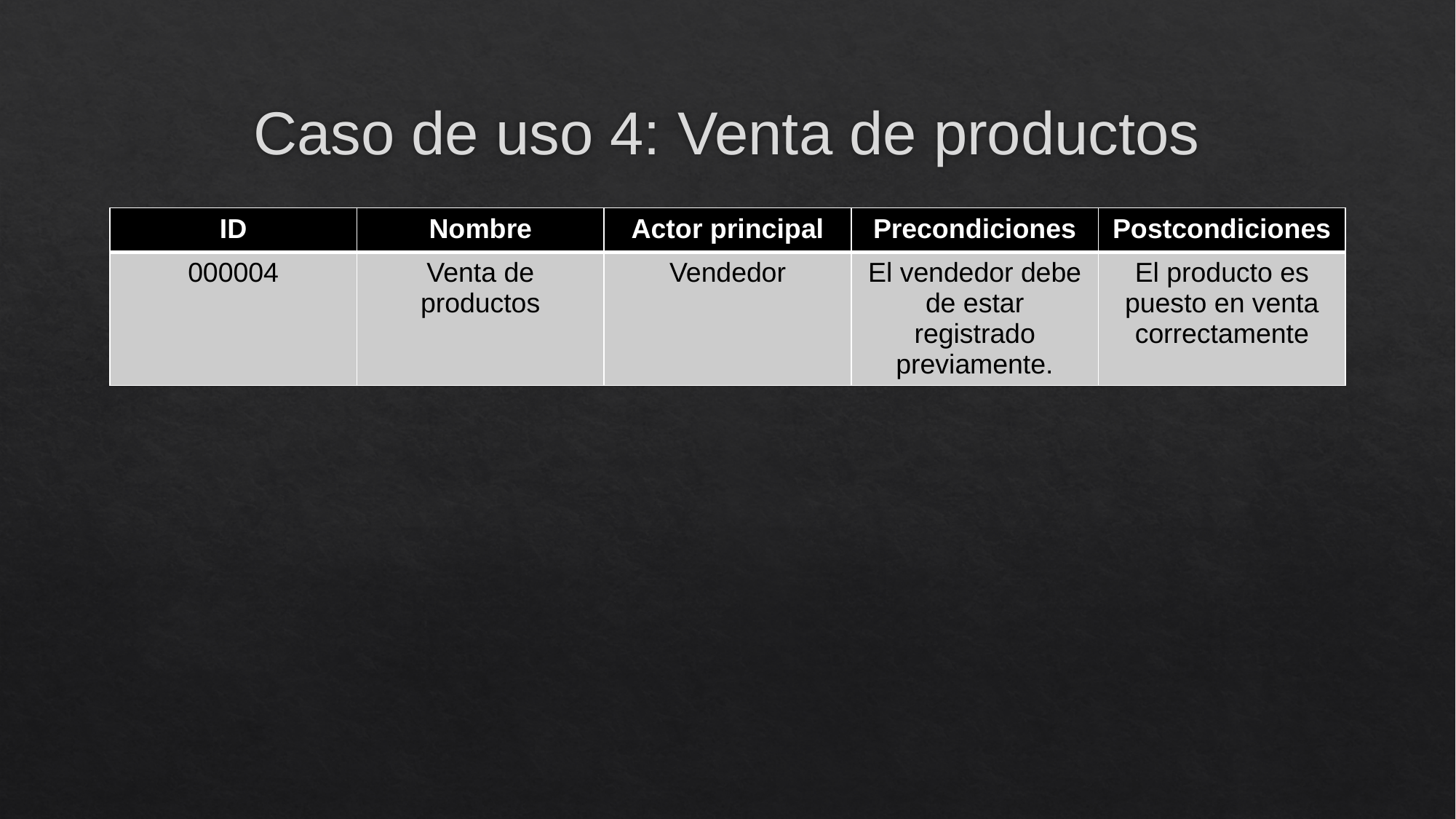

# Caso de uso 4: Venta de productos
| ID | Nombre | Actor principal | Precondiciones | Postcondiciones |
| --- | --- | --- | --- | --- |
| 000004 | Venta de productos | Vendedor | El vendedor debe de estar registrado previamente. | El producto es puesto en venta correctamente |